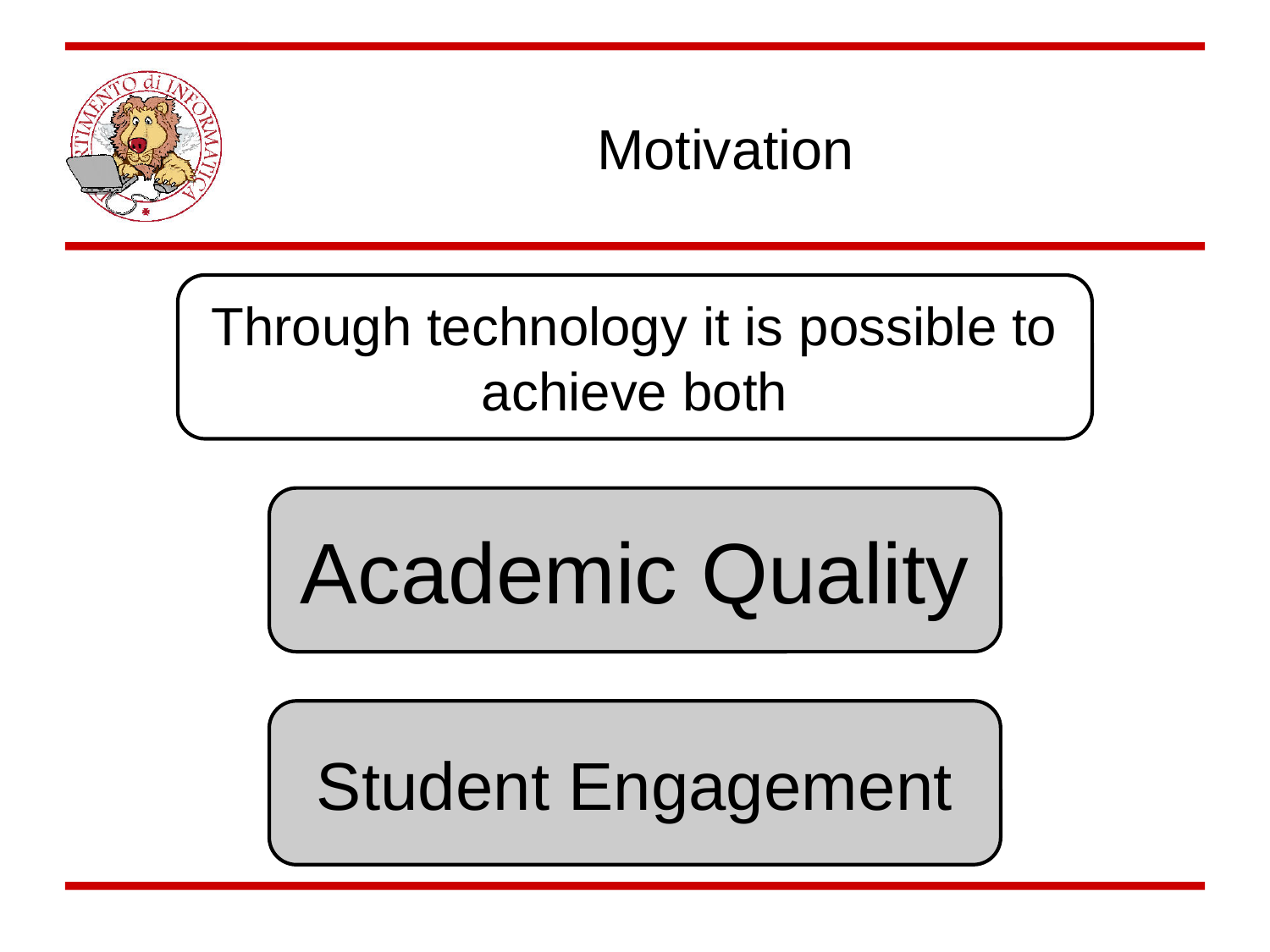

# Motivation
Through technology it is possible to achieve both
Academic Quality
Student Engagement